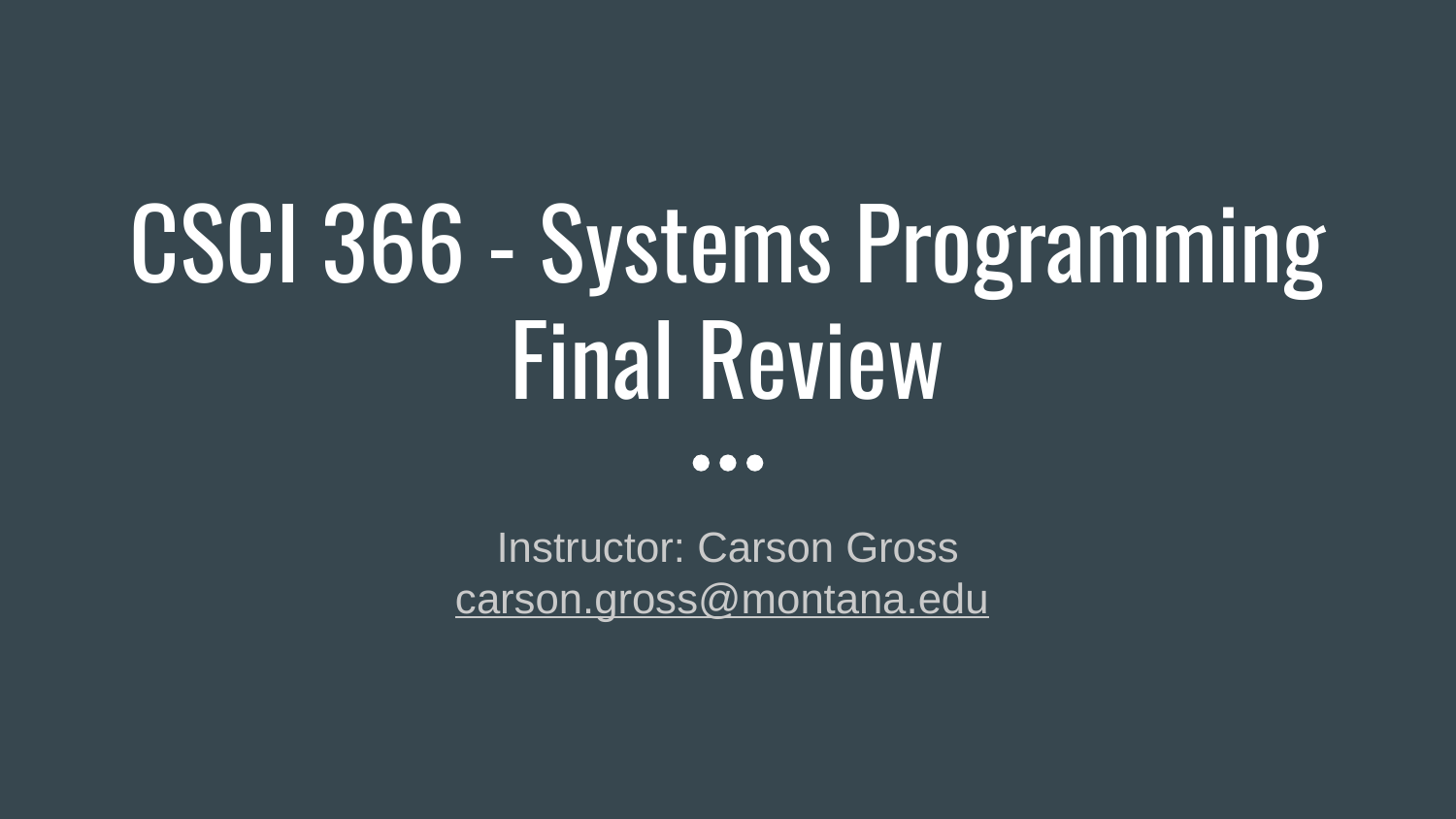

# CSCI 366 - Systems Programming
Final Review
Instructor: Carson Gross
carson.gross@montana.edu